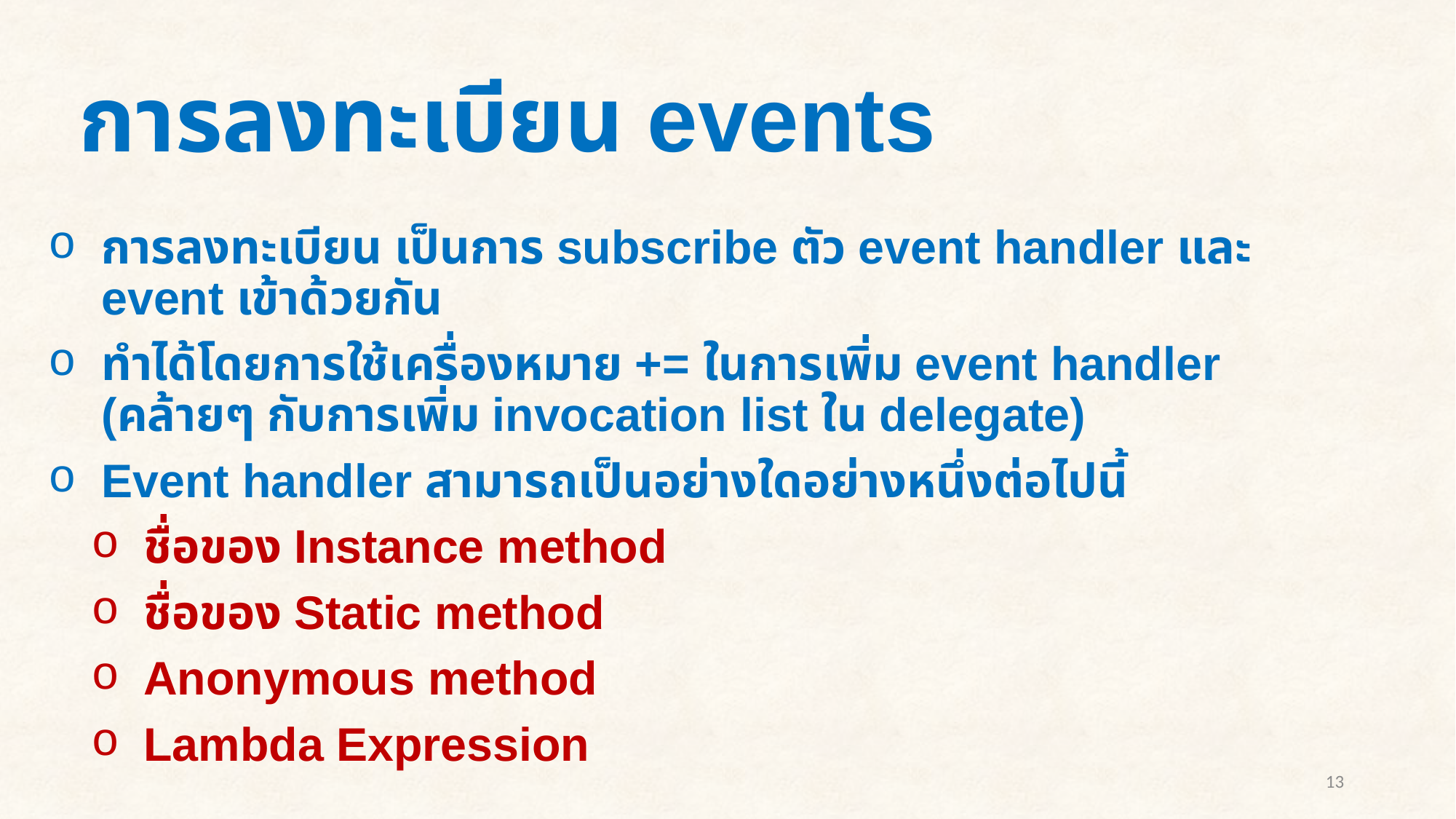

# การลงทะเบียน events
การลงทะเบียน เป็นการ subscribe ตัว event handler และ event เข้าด้วยกัน
ทำได้โดยการใช้เครื่องหมาย += ในการเพิ่ม event handler (คล้ายๆ กับการเพิ่ม invocation list ใน delegate)
Event handler สามารถเป็นอย่างใดอย่างหนึ่งต่อไปนี้
ชื่อของ Instance method
ชื่อของ Static method
Anonymous method
Lambda Expression

13